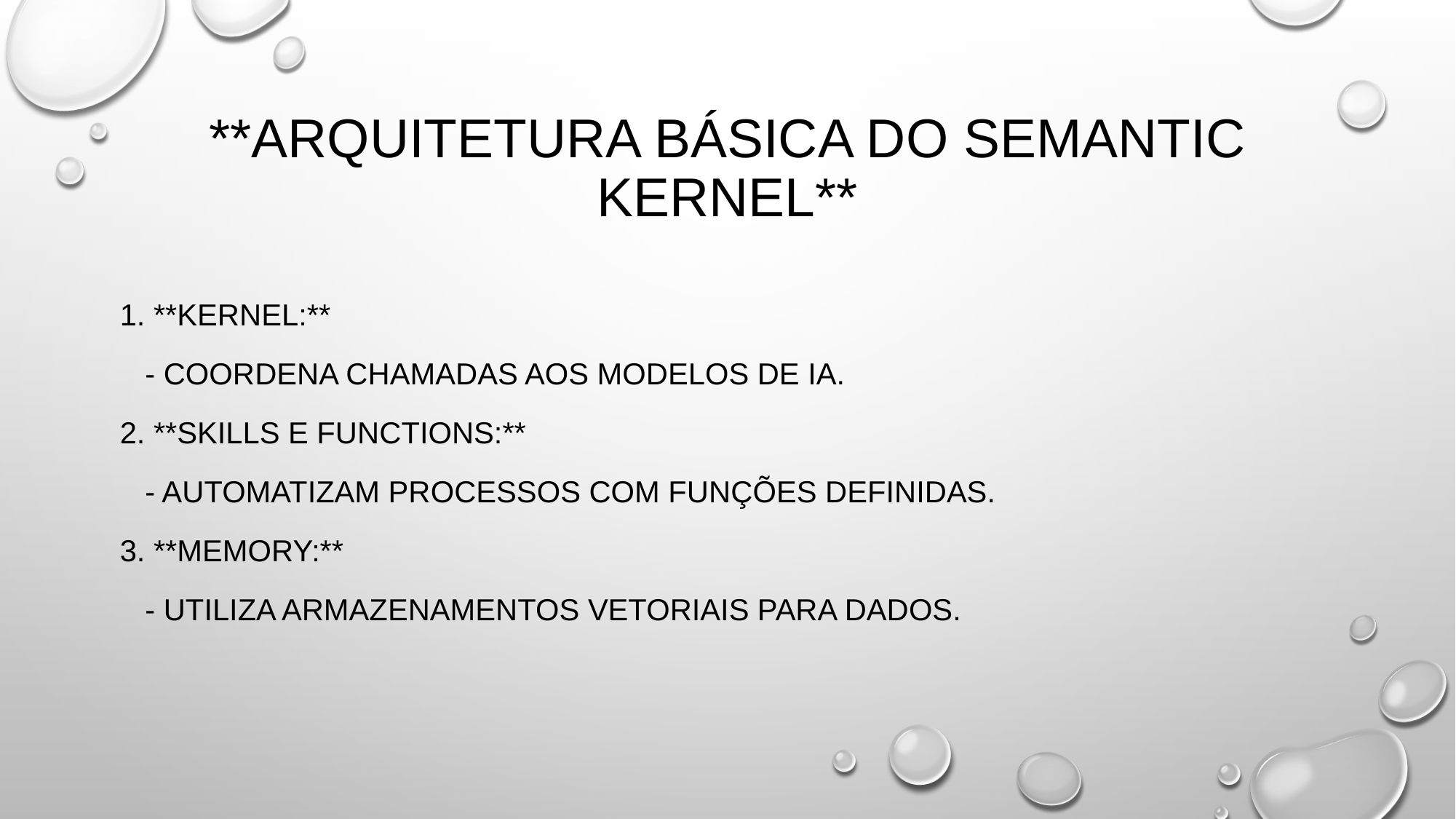

# **Arquitetura Básica do Semantic Kernel**
1. **Kernel:**
   - Coordena chamadas aos modelos de IA.
2. **Skills e Functions:**
   - Automatizam processos com funções definidas.
3. **Memory:**
   - Utiliza armazenamentos vetoriais para dados.